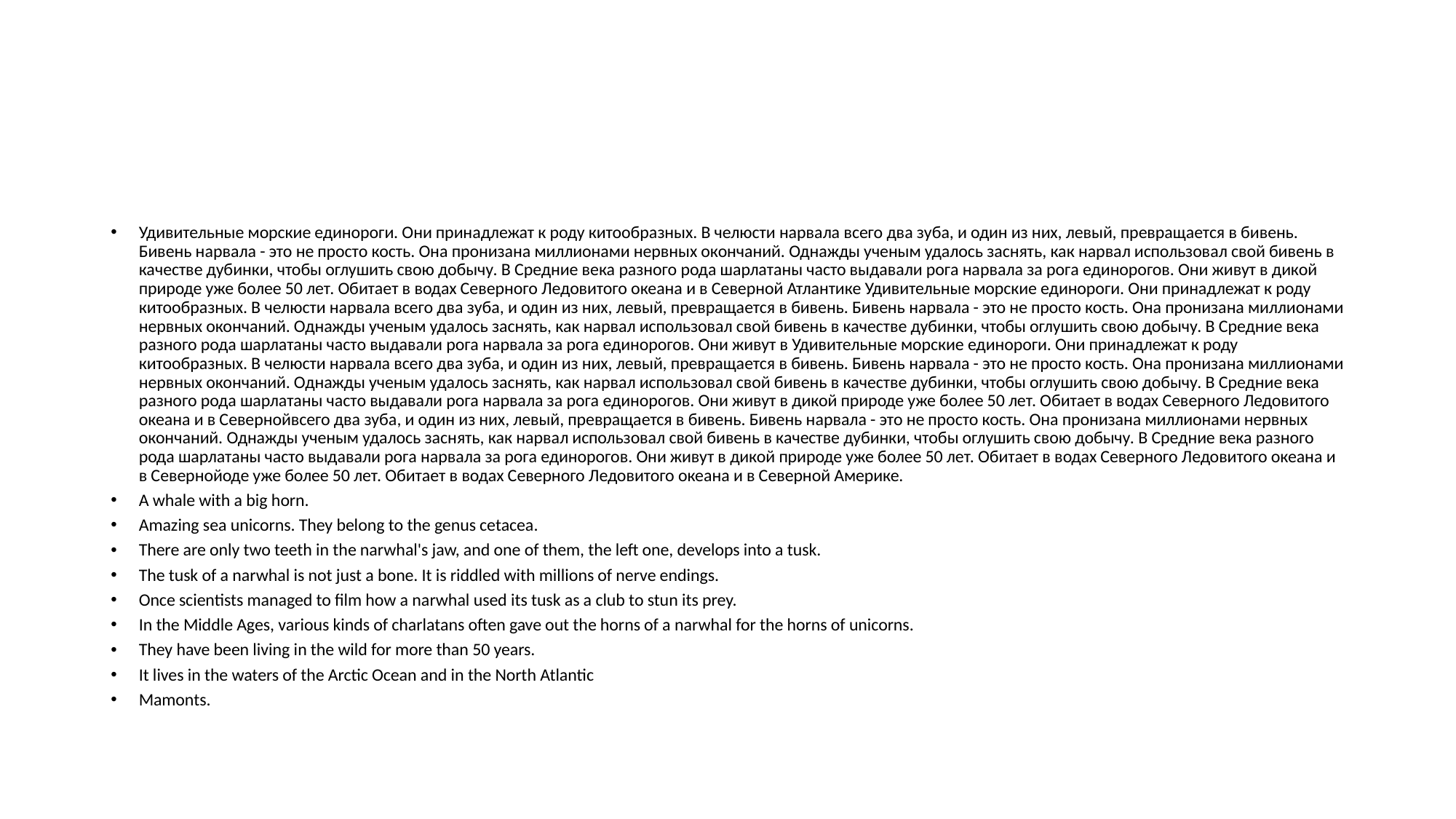

#
Удивительные морские единороги. Они принадлежат к роду китообразных. В челюсти нарвала всего два зуба, и один из них, левый, превращается в бивень. Бивень нарвала - это не просто кость. Она пронизана миллионами нервных окончаний. Однажды ученым удалось заснять, как нарвал использовал свой бивень в качестве дубинки, чтобы оглушить свою добычу. В Средние века разного рода шарлатаны часто выдавали рога нарвала за рога единорогов. Они живут в дикой природе уже более 50 лет. Обитает в водах Северного Ледовитого океана и в Северной Атлантике Удивительные морские единороги. Они принадлежат к роду китообразных. В челюсти нарвала всего два зуба, и один из них, левый, превращается в бивень. Бивень нарвала - это не просто кость. Она пронизана миллионами нервных окончаний. Однажды ученым удалось заснять, как нарвал использовал свой бивень в качестве дубинки, чтобы оглушить свою добычу. В Средние века разного рода шарлатаны часто выдавали рога нарвала за рога единорогов. Они живут в Удивительные морские единороги. Они принадлежат к роду китообразных. В челюсти нарвала всего два зуба, и один из них, левый, превращается в бивень. Бивень нарвала - это не просто кость. Она пронизана миллионами нервных окончаний. Однажды ученым удалось заснять, как нарвал использовал свой бивень в качестве дубинки, чтобы оглушить свою добычу. В Средние века разного рода шарлатаны часто выдавали рога нарвала за рога единорогов. Они живут в дикой природе уже более 50 лет. Обитает в водах Северного Ледовитого океана и в Севернойвсего два зуба, и один из них, левый, превращается в бивень. Бивень нарвала - это не просто кость. Она пронизана миллионами нервных окончаний. Однажды ученым удалось заснять, как нарвал использовал свой бивень в качестве дубинки, чтобы оглушить свою добычу. В Средние века разного рода шарлатаны часто выдавали рога нарвала за рога единорогов. Они живут в дикой природе уже более 50 лет. Обитает в водах Северного Ледовитого океана и в Севернойоде уже более 50 лет. Обитает в водах Северного Ледовитого океана и в Северной Америке.
A whale with a big horn.
Amazing sea unicorns. They belong to the genus cetacea.
There are only two teeth in the narwhal's jaw, and one of them, the left one, develops into a tusk.
The tusk of a narwhal is not just a bone. It is riddled with millions of nerve endings.
Once scientists managed to film how a narwhal used its tusk as a club to stun its prey.
In the Middle Ages, various kinds of charlatans often gave out the horns of a narwhal for the horns of unicorns.
They have been living in the wild for more than 50 years.
It lives in the waters of the Arctic Ocean and in the North Atlantic
Mamonts.